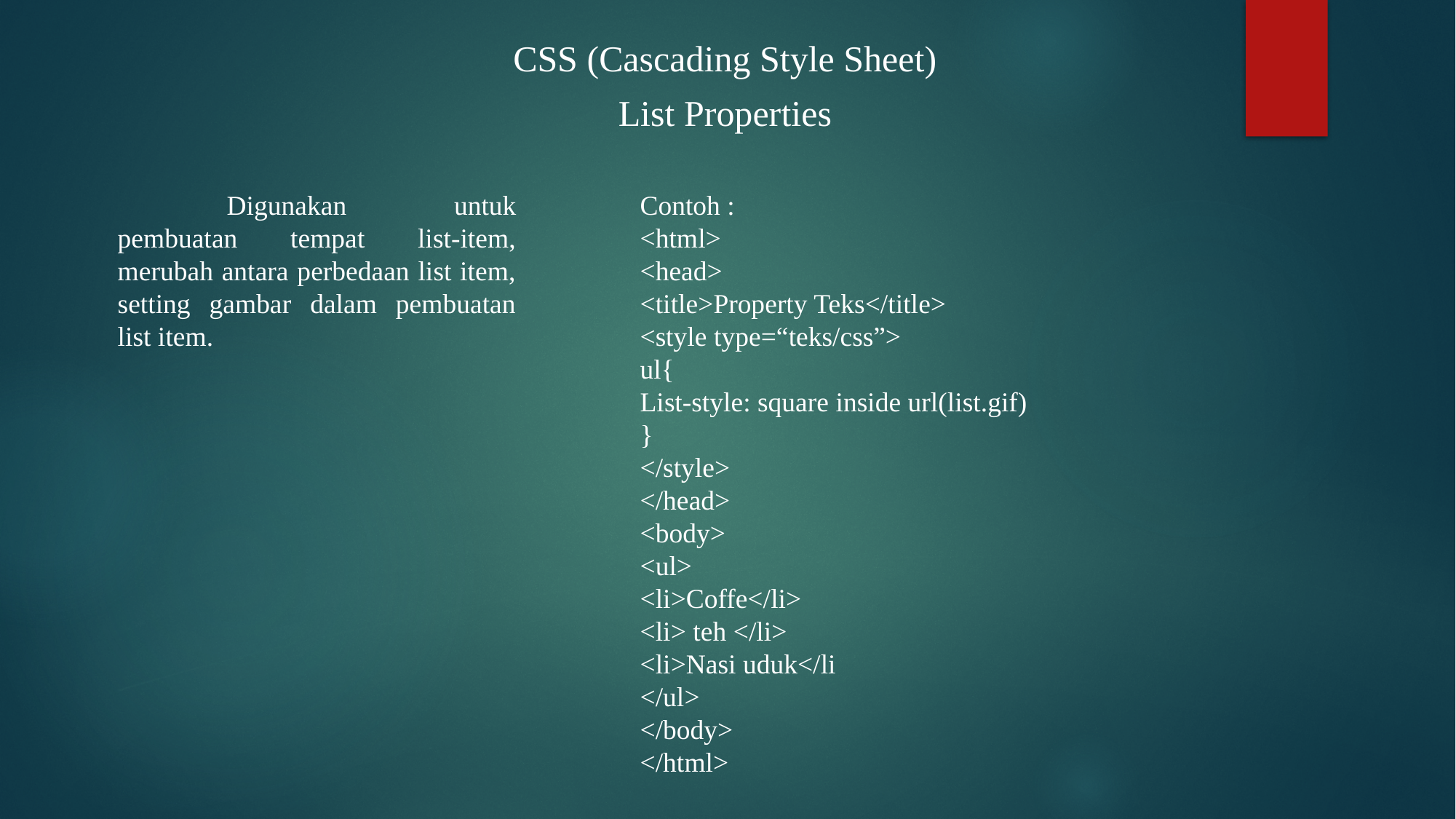

CSS (Cascading Style Sheet)
List Properties
	Digunakan untuk pembuatan tempat list-item, merubah antara perbedaan list item, setting gambar dalam pembuatan list item.
Contoh :
<html>
<head>
<title>Property Teks</title>
<style type=“teks/css”>
ul{
List-style: square inside url(list.gif)
}
</style>
</head>
<body>
<ul>
<li>Coffe</li>
<li> teh </li>
<li>Nasi uduk</li
</ul>
</body>
</html>